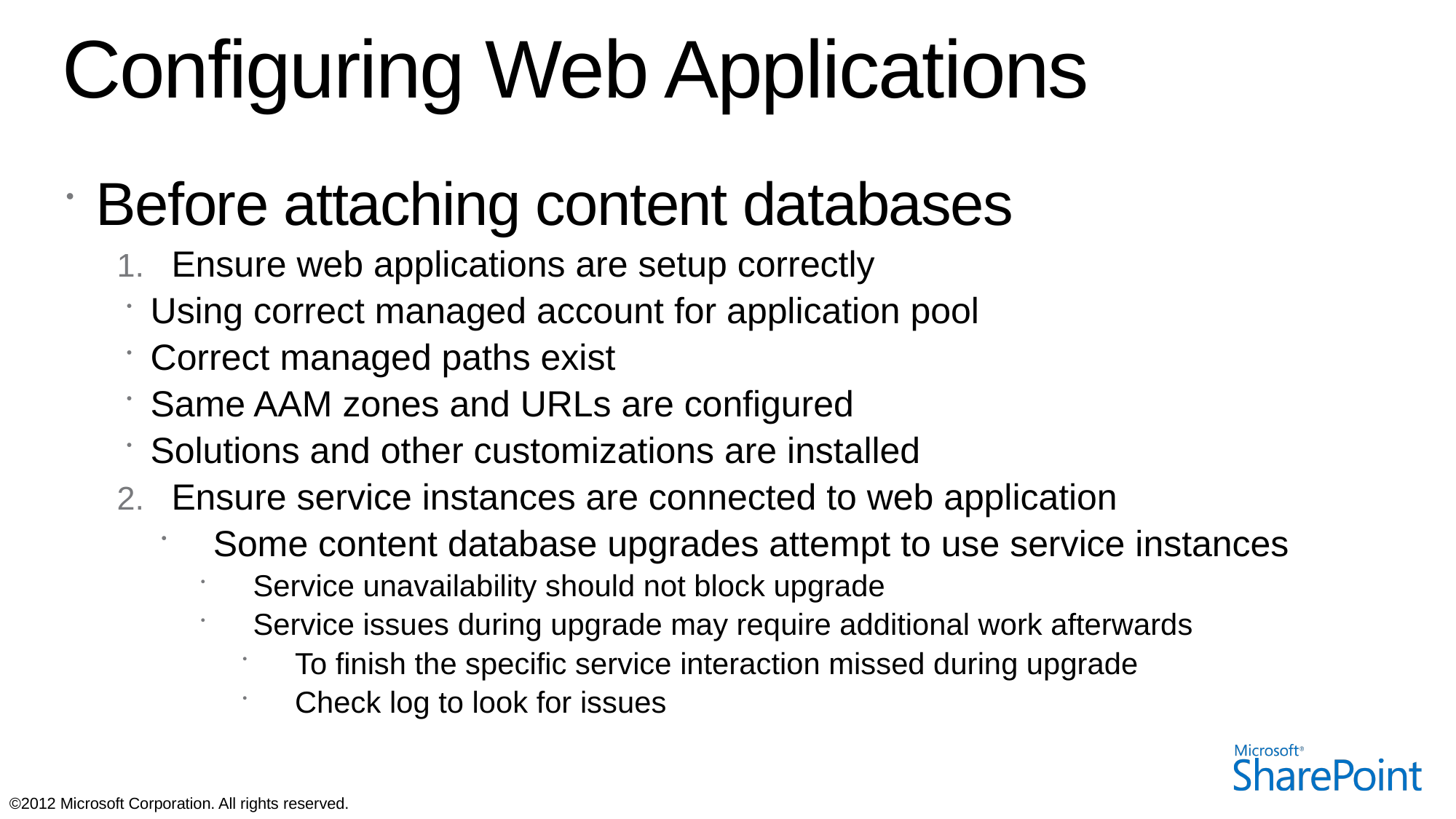

# Configuring Web Applications
Before attaching content databases
Ensure web applications are setup correctly
Using correct managed account for application pool
Correct managed paths exist
Same AAM zones and URLs are configured
Solutions and other customizations are installed
Ensure service instances are connected to web application
Some content database upgrades attempt to use service instances
Service unavailability should not block upgrade
Service issues during upgrade may require additional work afterwards
To finish the specific service interaction missed during upgrade
Check log to look for issues